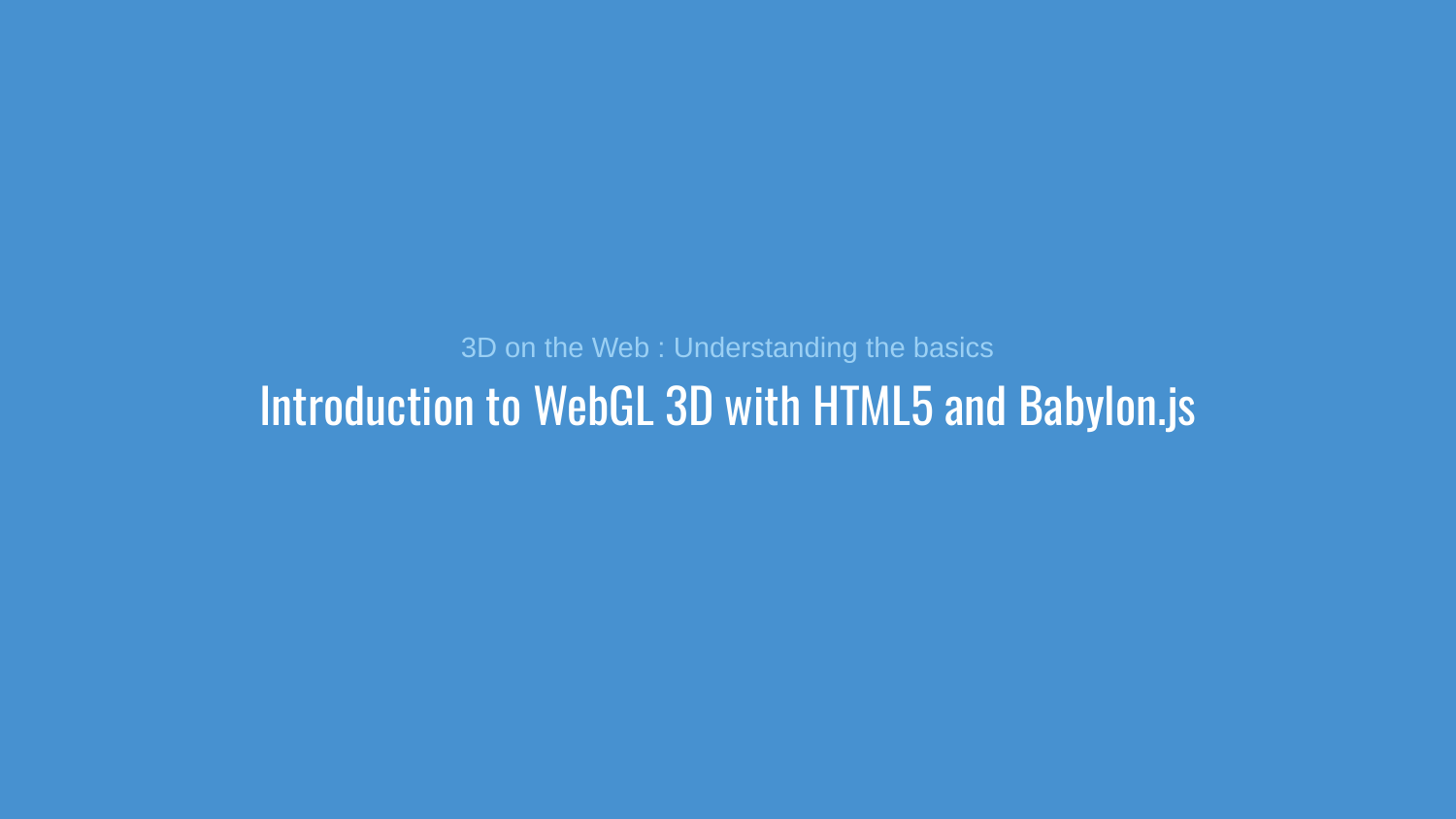

# 3D on the Web : Understanding the basics
Introduction to WebGL 3D with HTML5 and Babylon.js